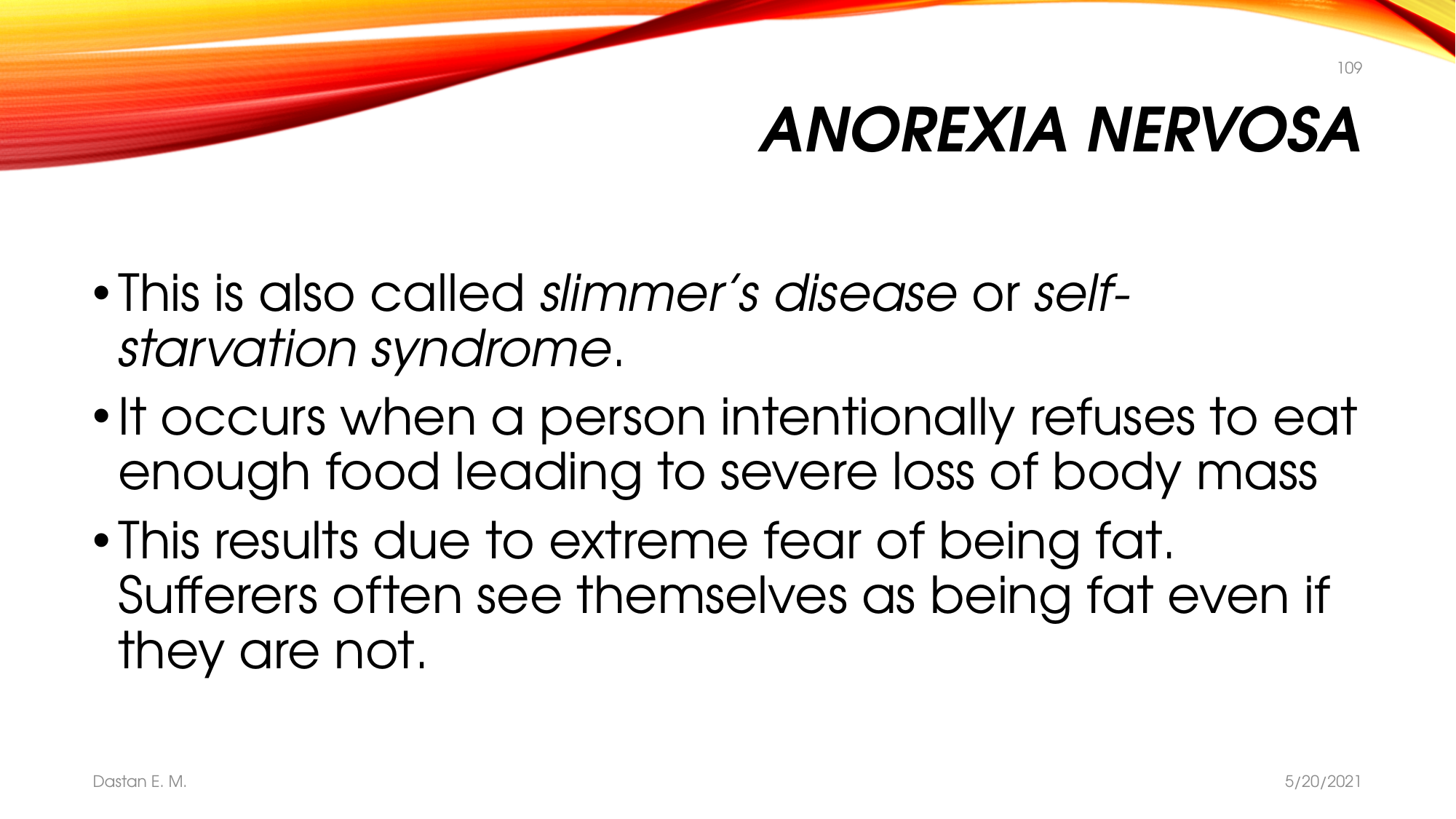

109
# Anorexia Nervosa
This is also called slimmer’s disease or self-starvation syndrome.
It occurs when a person intentionally refuses to eat enough food leading to severe loss of body mass
This results due to extreme fear of being fat. Sufferers often see themselves as being fat even if they are not.

Dastan E. M.
5/20/2021